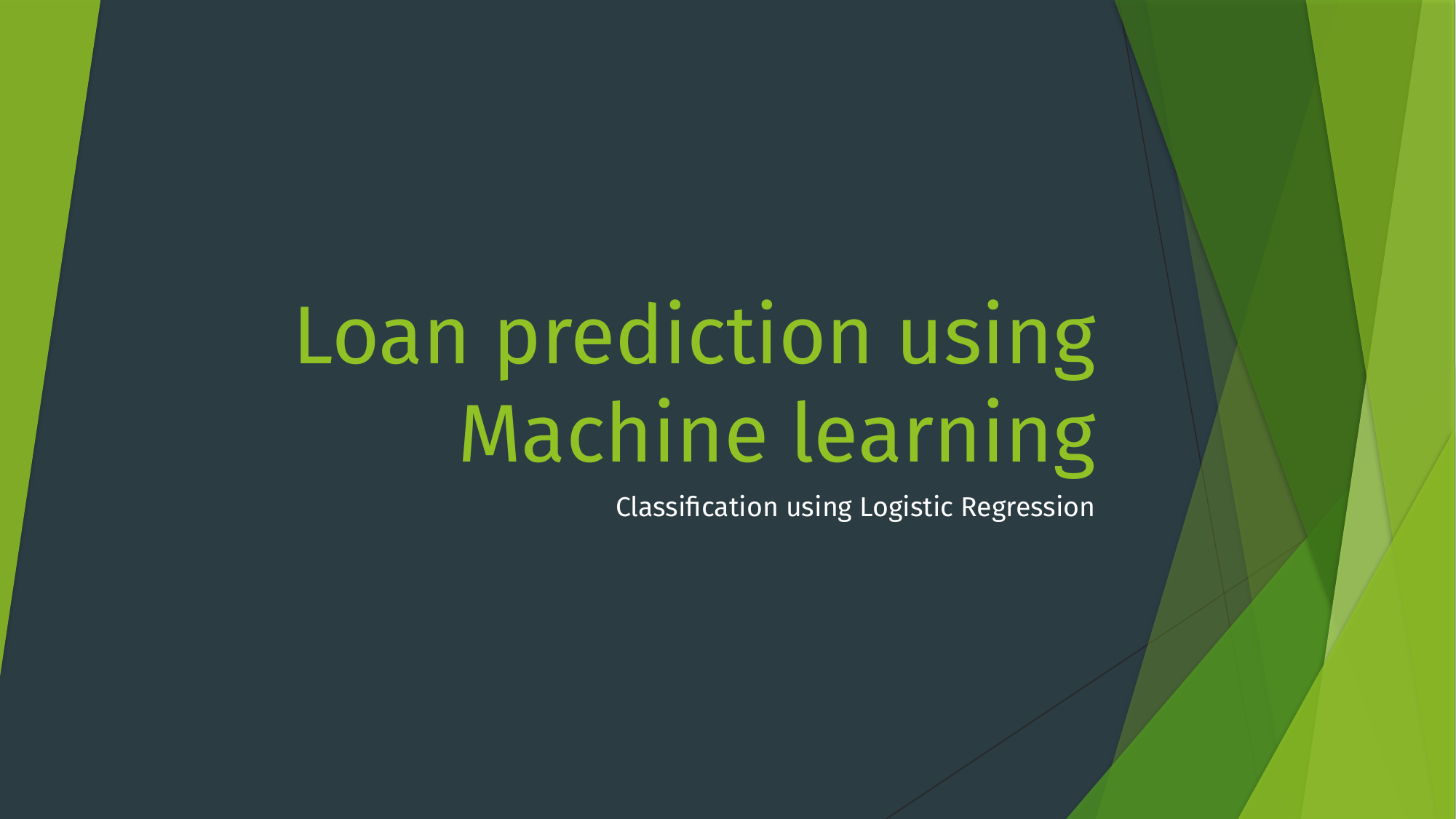

# Loan prediction using Machine learning
Classification using Logistic Regression